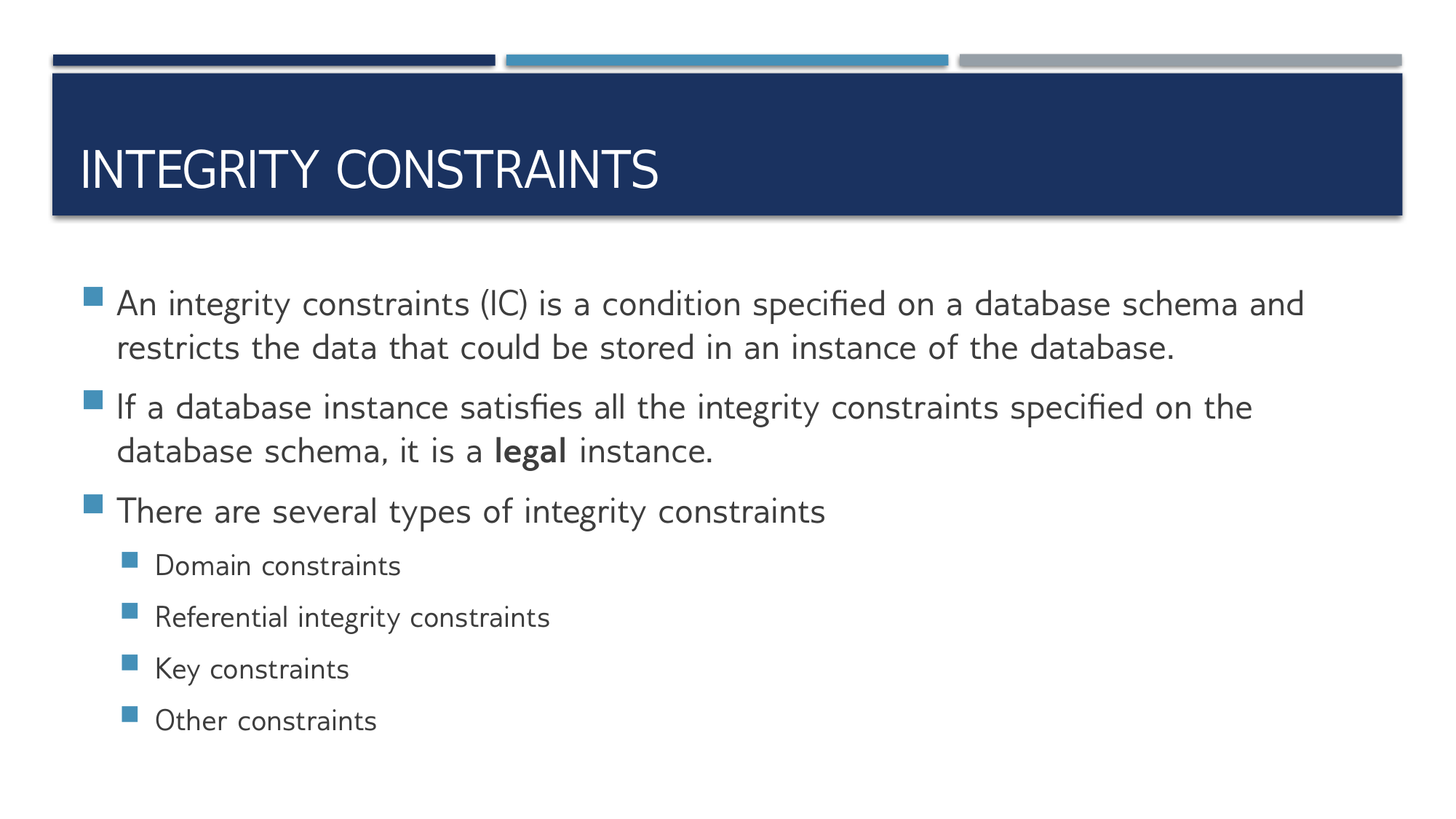

# Integrity constraints
An integrity constraints (IC) is a condition specified on a database schema and restricts the data that could be stored in an instance of the database.
If a database instance satisfies all the integrity constraints specified on the database schema, it is a legal instance.
There are several types of integrity constraints
Domain constraints
Referential integrity constraints
Key constraints
Other constraints